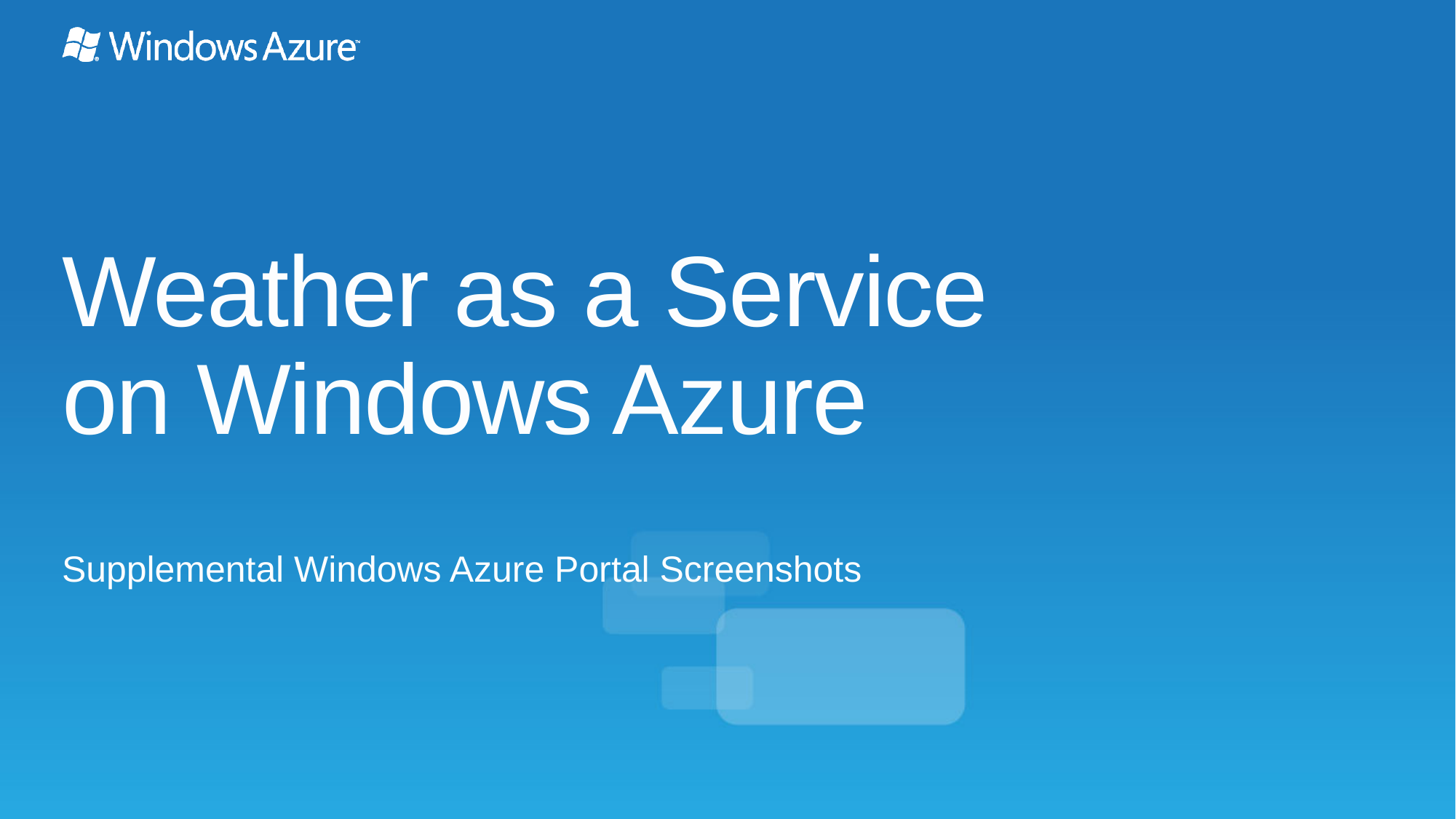

# Weather as a Service on Windows Azure
Supplemental Windows Azure Portal Screenshots